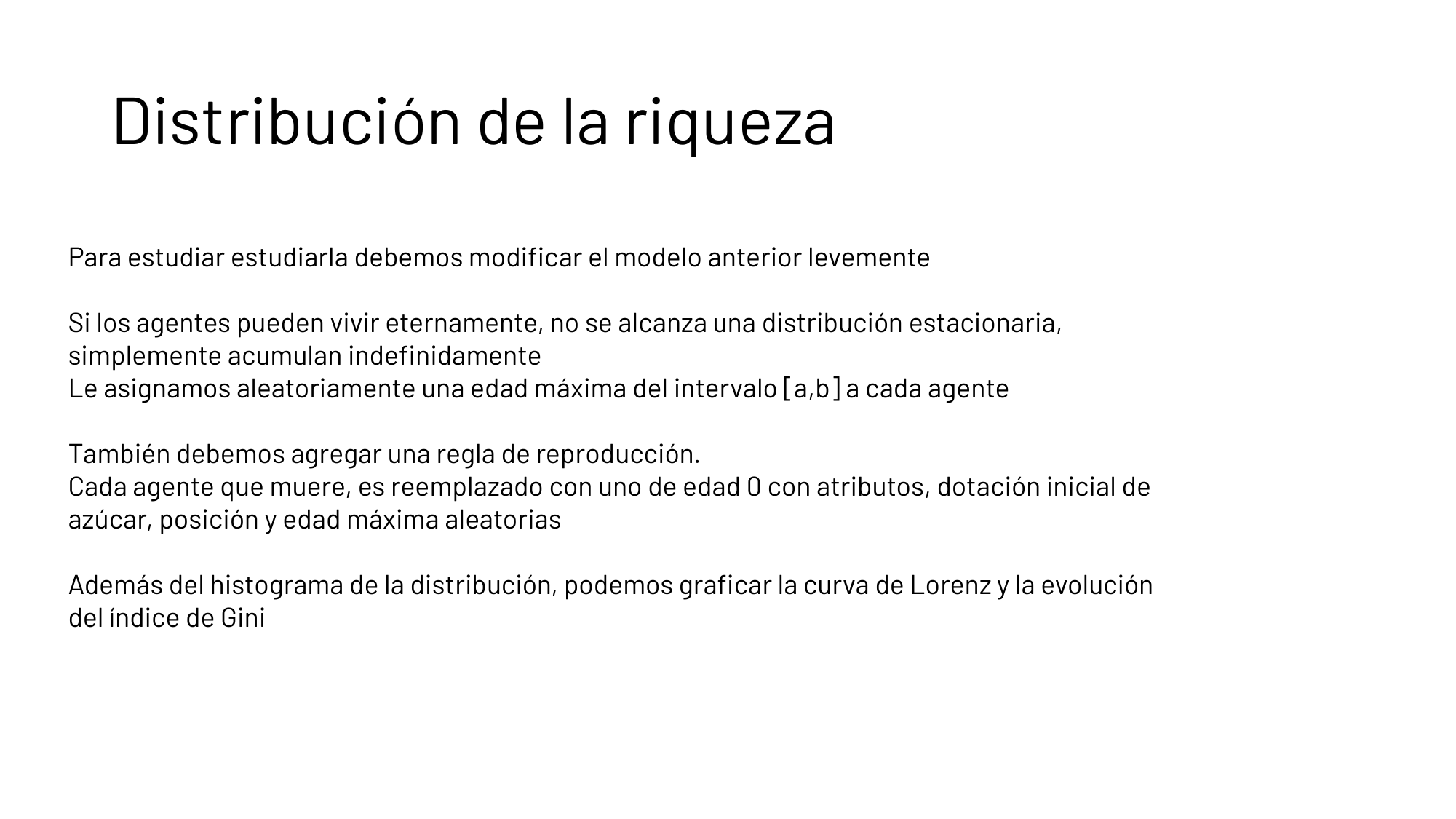

# Distribución de la riqueza
Para estudiar estudiarla debemos modificar el modelo anterior levemente

Si los agentes pueden vivir eternamente, no se alcanza una distribución estacionaria, simplemente acumulan indefinidamente
Le asignamos aleatoriamente una edad máxima del intervalo [a,b] a cada agente

También debemos agregar una regla de reproducción.
Cada agente que muere, es reemplazado con uno de edad 0 con atributos, dotación inicial de azúcar, posición y edad máxima aleatorias

Además del histograma de la distribución, podemos graficar la curva de Lorenz y la evolución del índice de Gini